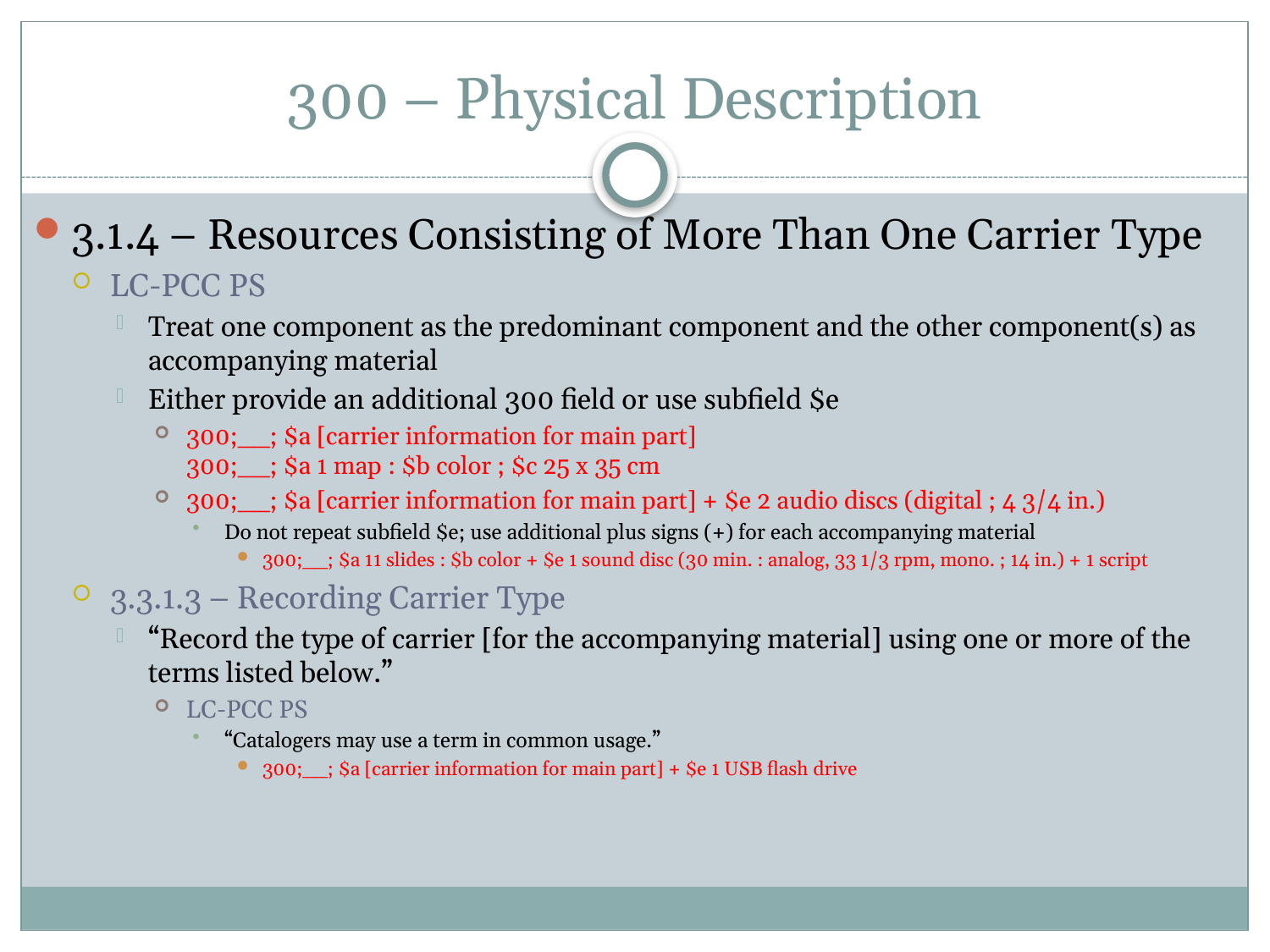

# 300 – Physical Description
3.1.4 – Resources Consisting of More Than One Carrier Type
LC-PCC PS
Treat one component as the predominant component and the other component(s) as accompanying material
Either provide an additional 300 field or use subfield $e
300;__; $a [carrier information for main part]
300;__; $a 1 map : $b color ; $c 25 x 35 cm
300;__; $a [carrier information for main part] + $e 2 audio discs (digital ; 4 3/4 in.)
Do not repeat subfield $e; use additional plus signs (+) for each accompanying material
300;__; $a 11 slides : $b color + $e 1 sound disc (30 min. : analog, 33 1/3 rpm, mono. ; 14 in.) + 1 script
3.3.1.3 – Recording Carrier Type
“Record the type of carrier [for the accompanying material] using one or more of the terms listed below.”
LC-PCC PS
“Catalogers may use a term in common usage.”
300;__; $a [carrier information for main part] + $e 1 USB flash drive